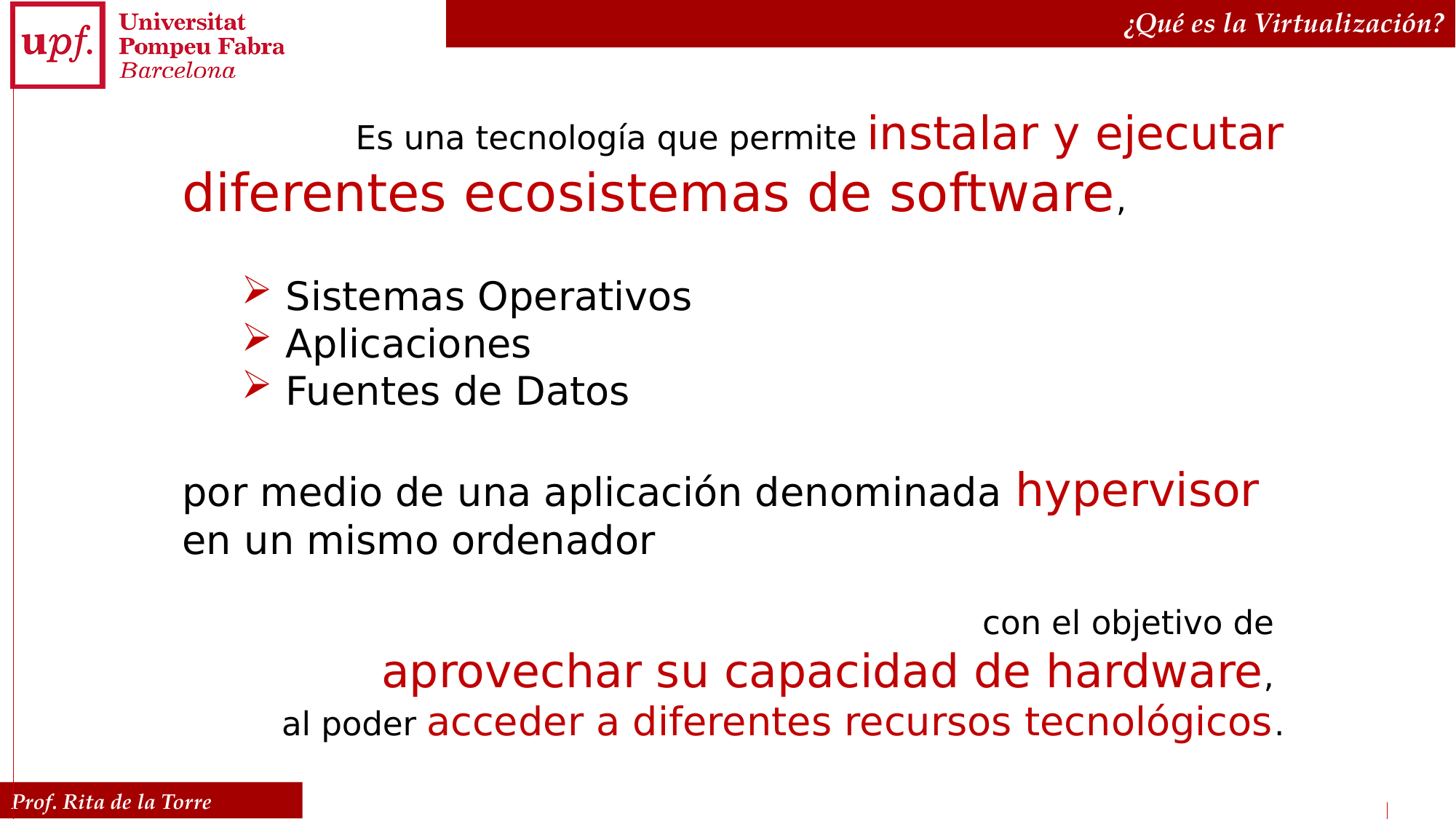

# ¿Qué es la Virtualización?
Es una tecnología que permite instalar y ejecutar
diferentes ecosistemas de software,
Sistemas Operativos
Aplicaciones
Fuentes de Datos

por medio de una aplicación denominada hypervisor
en un mismo ordenador

con el objetivo de
aprovechar su capacidad de hardware,
al poder acceder a diferentes recursos tecnológicos.